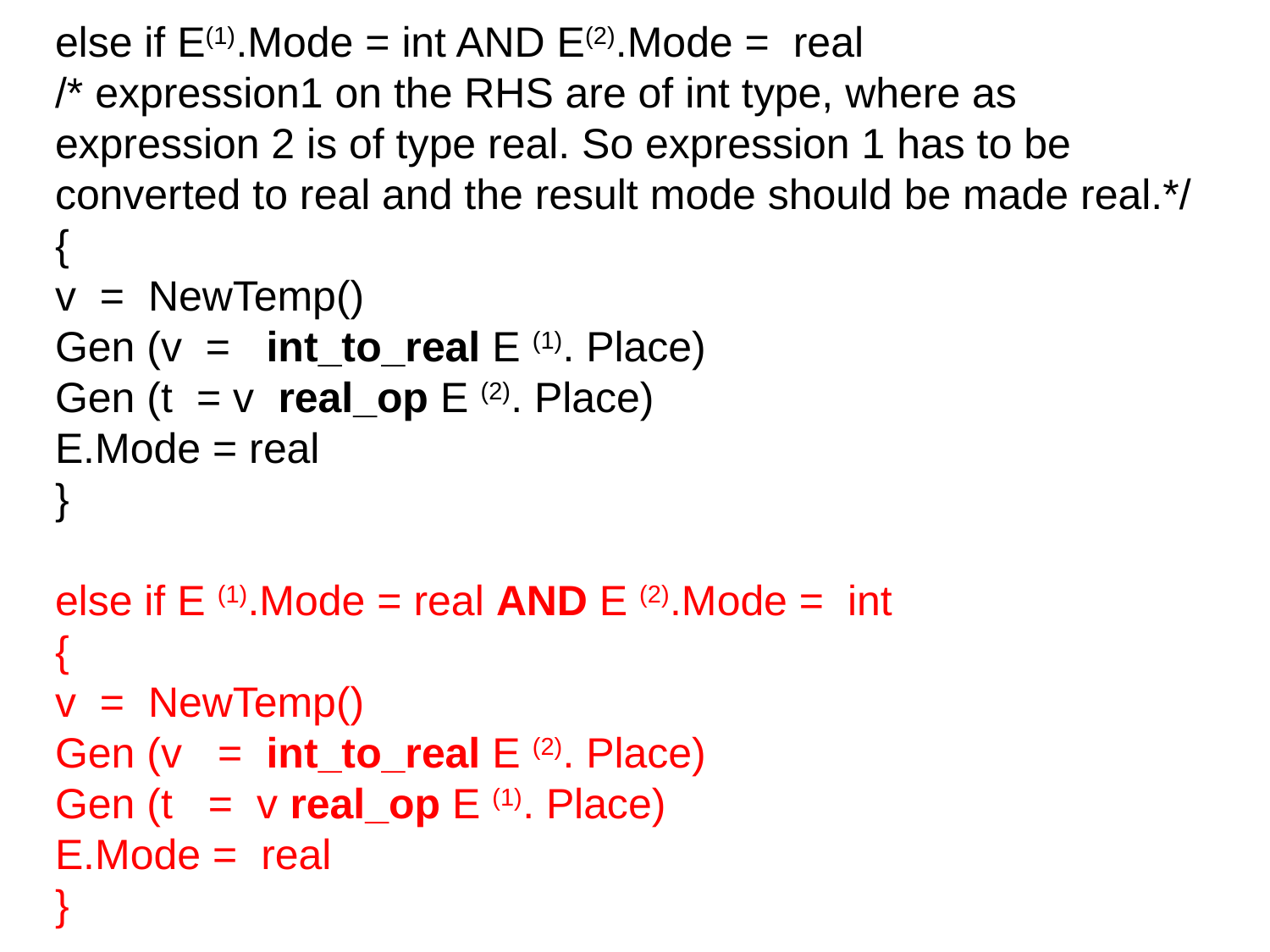

else if E(1).Mode = int AND E(2).Mode =  real
/* expression1 on the RHS are of int type, where as expression 2 is of type real. So expression 1 has to be converted to real and the result mode should be made real.*/
{
v  =  NewTemp()
Gen (v  =   int_to_real E (1). Place)
Gen (t  = v  real_op E (2). Place)
E.Mode = real
}

else if E (1).Mode = real AND E (2).Mode =  int
{
v  =  NewTemp()
Gen (v   =  int_to_real E (2). Place)
Gen (t   =  v real_op E (1). Place)
E.Mode =  real
}